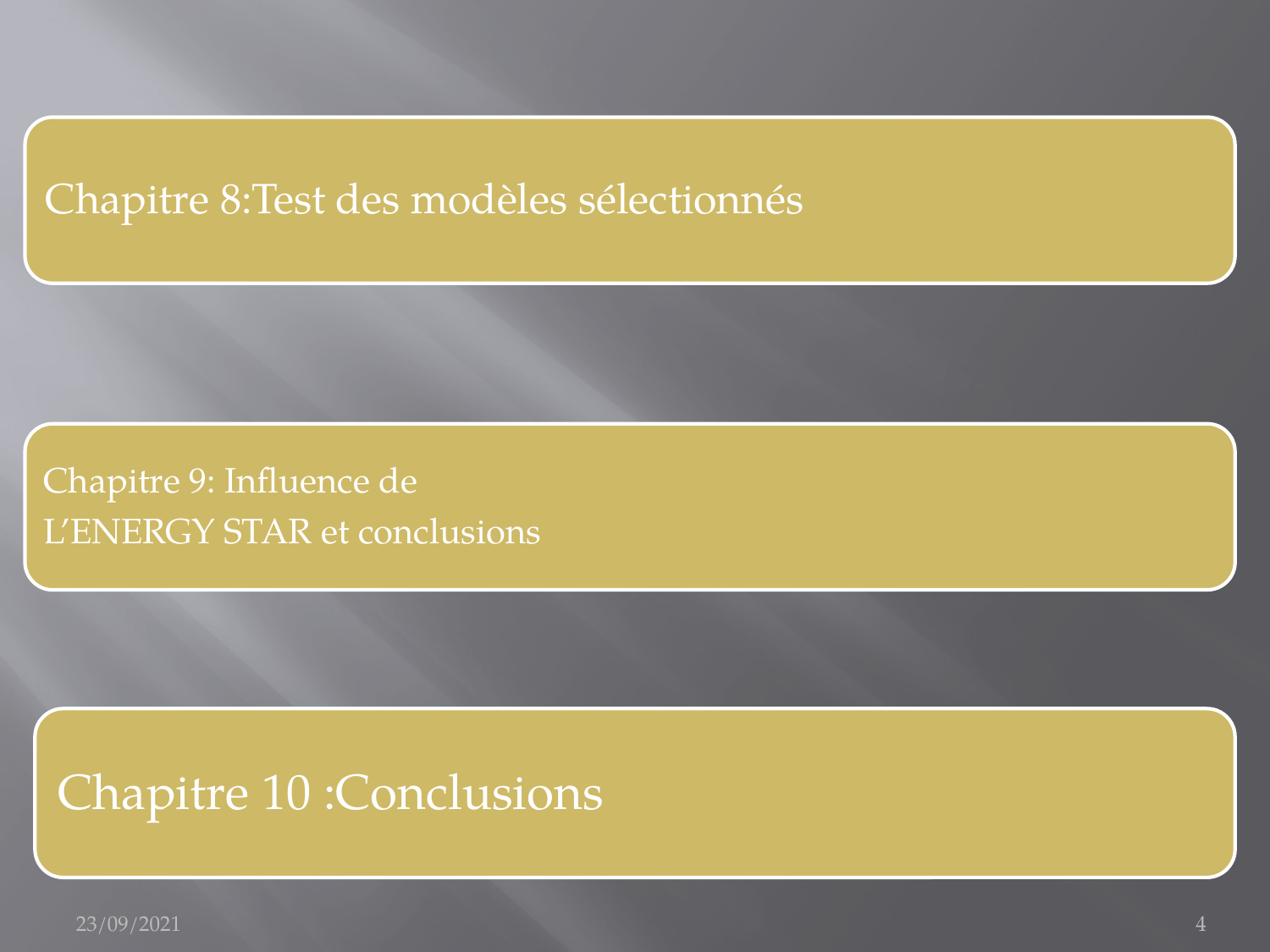

Chapitre 8:Test des modèles sélectionnés

Chapitre 9: Influence de
L’ENERGY STAR et conclusions

Chapitre 10 :Conclusions
23/09/2021
4